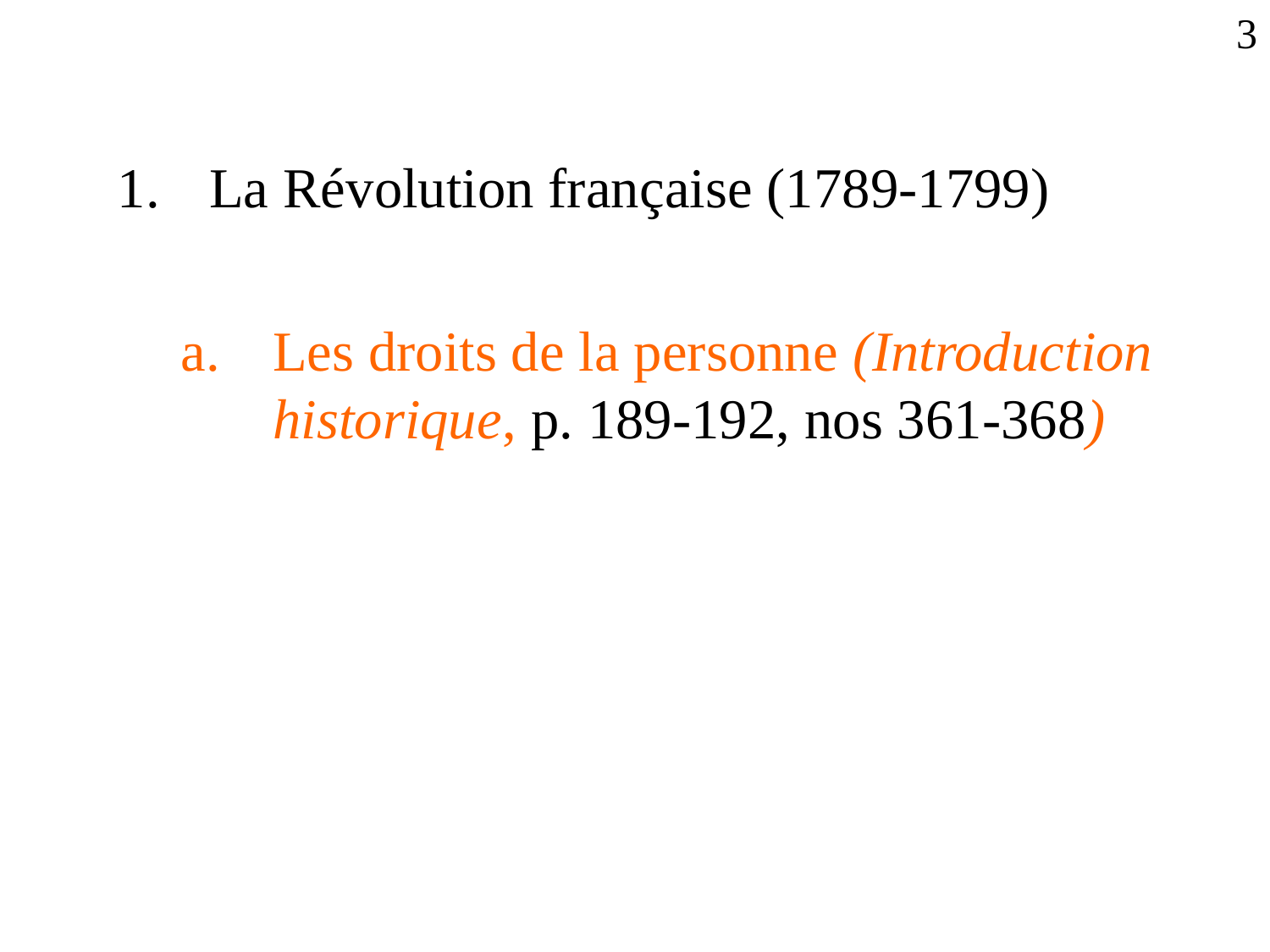

3

La Révolution française (1789-1799)

Les droits de la personne (Introduction historique, p. 189-192, nos 361-368)